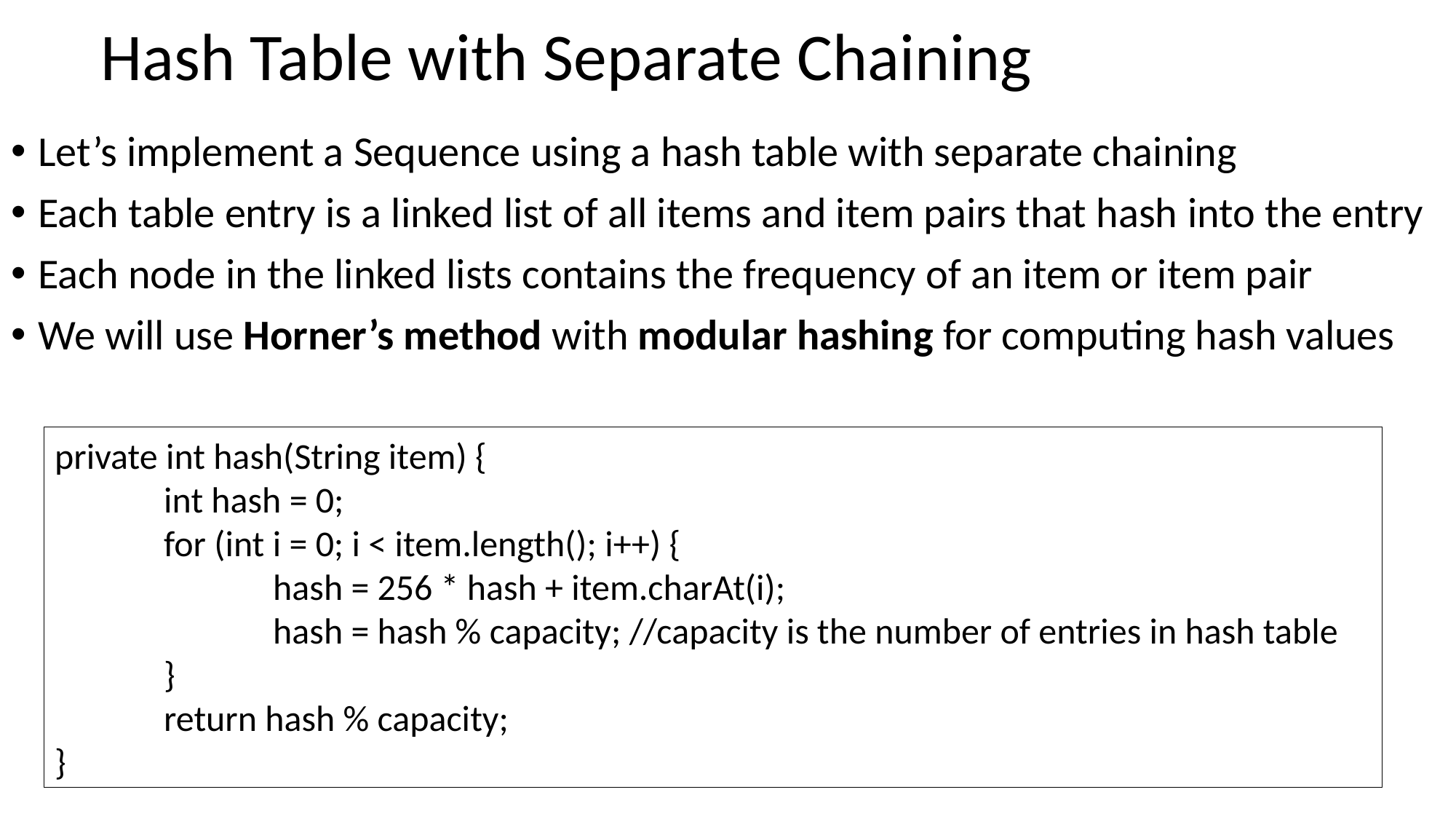

# Hash Table with Separate Chaining
Let’s implement a Sequence using a hash table with separate chaining
Each table entry is a linked list of all items and item pairs that hash into the entry
Each node in the linked lists contains the frequency of an item or item pair
We will use Horner’s method with modular hashing for computing hash values

private int hash(String item) {
	int hash = 0;
	for (int i = 0; i < item.length(); i++) {
		hash = 256 * hash + item.charAt(i);
		hash = hash % capacity; //capacity is the number of entries in hash table
	}
	return hash % capacity;
}